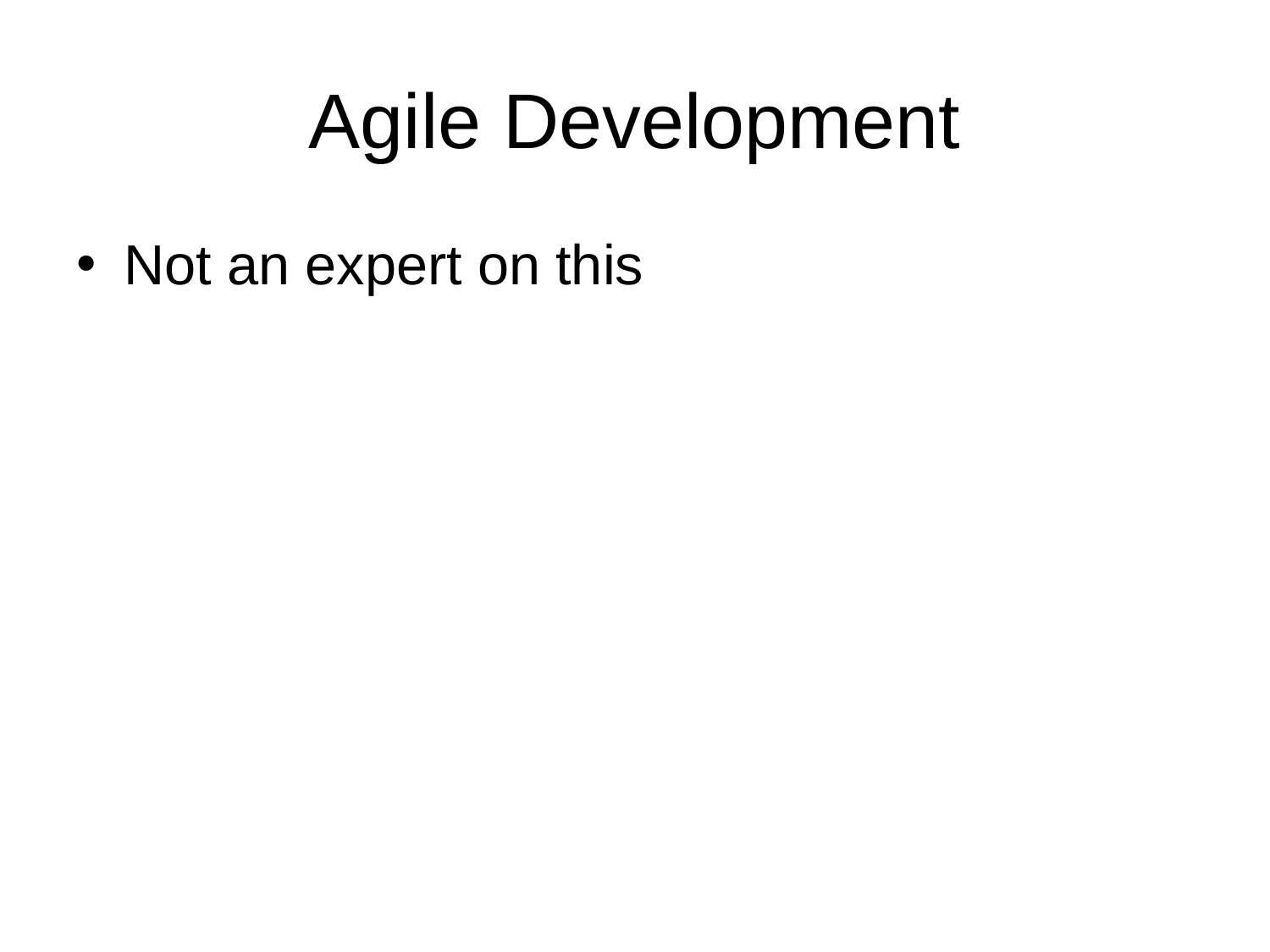

# Agile Development
Not an expert on this